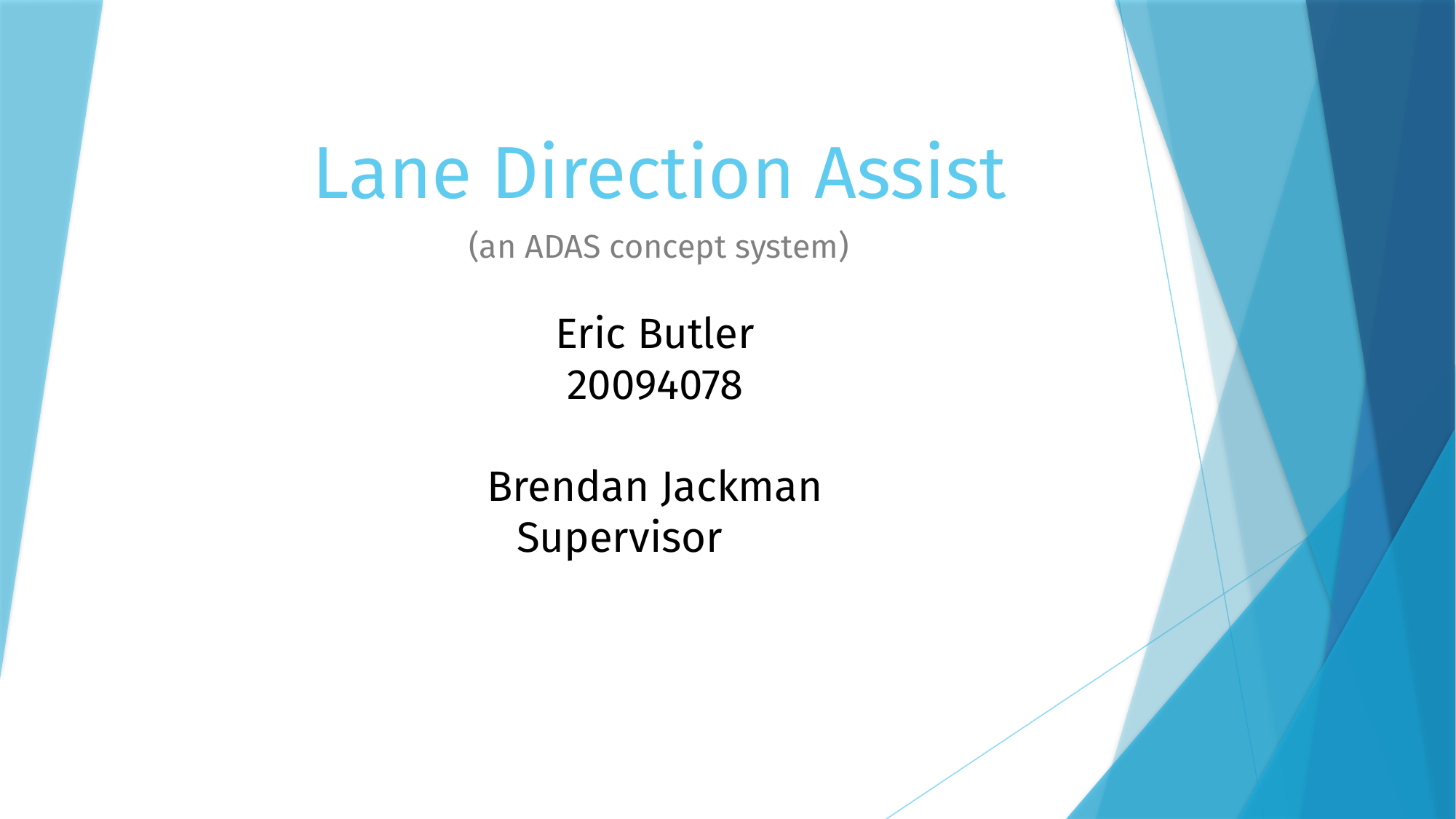

# Lane Direction Assist
(an ADAS concept system)

Eric Butler
20094078

Brendan Jackman
               Supervisor